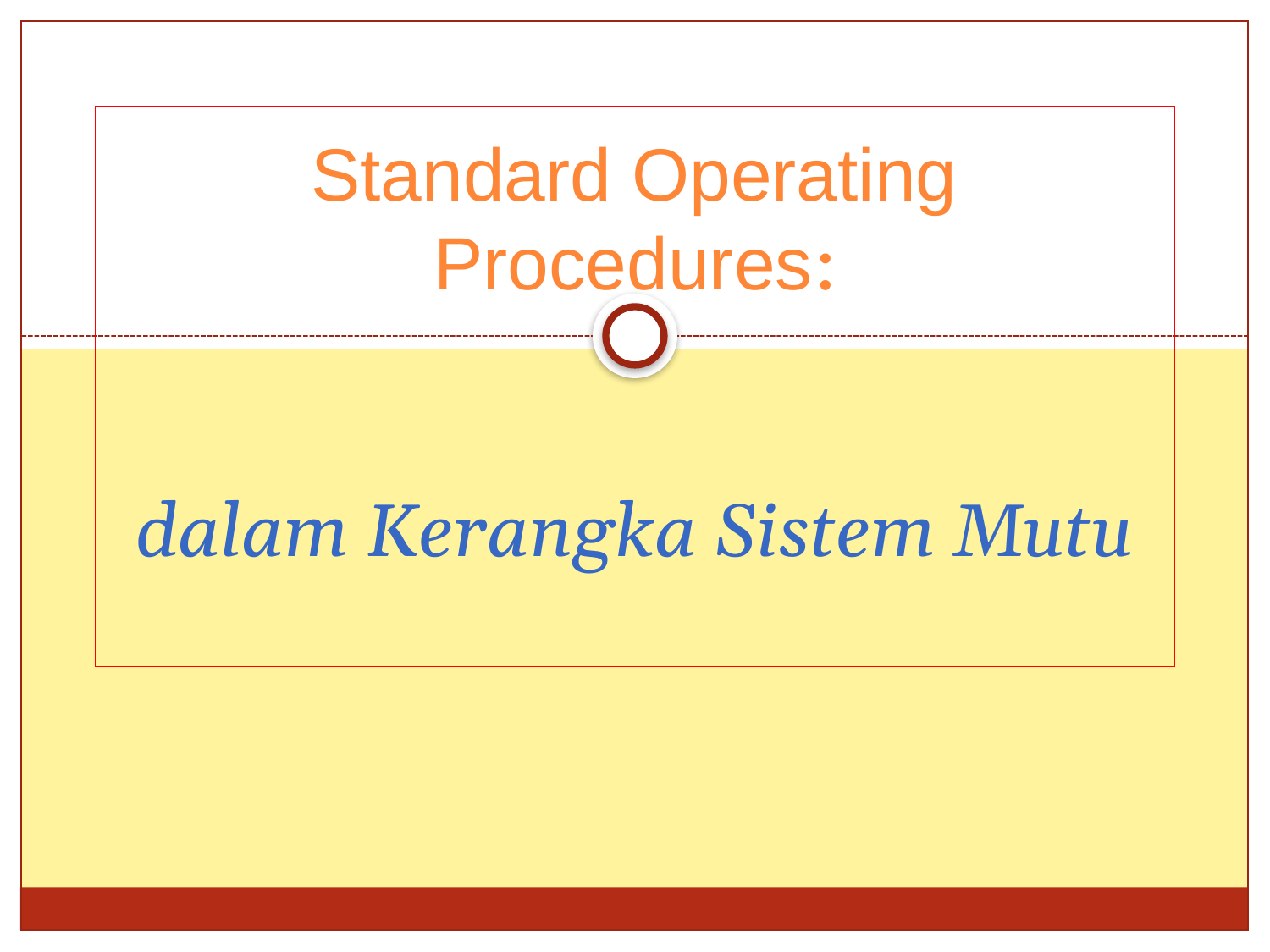

# Standard Operating Procedures: dalam Kerangka Sistem Mutu